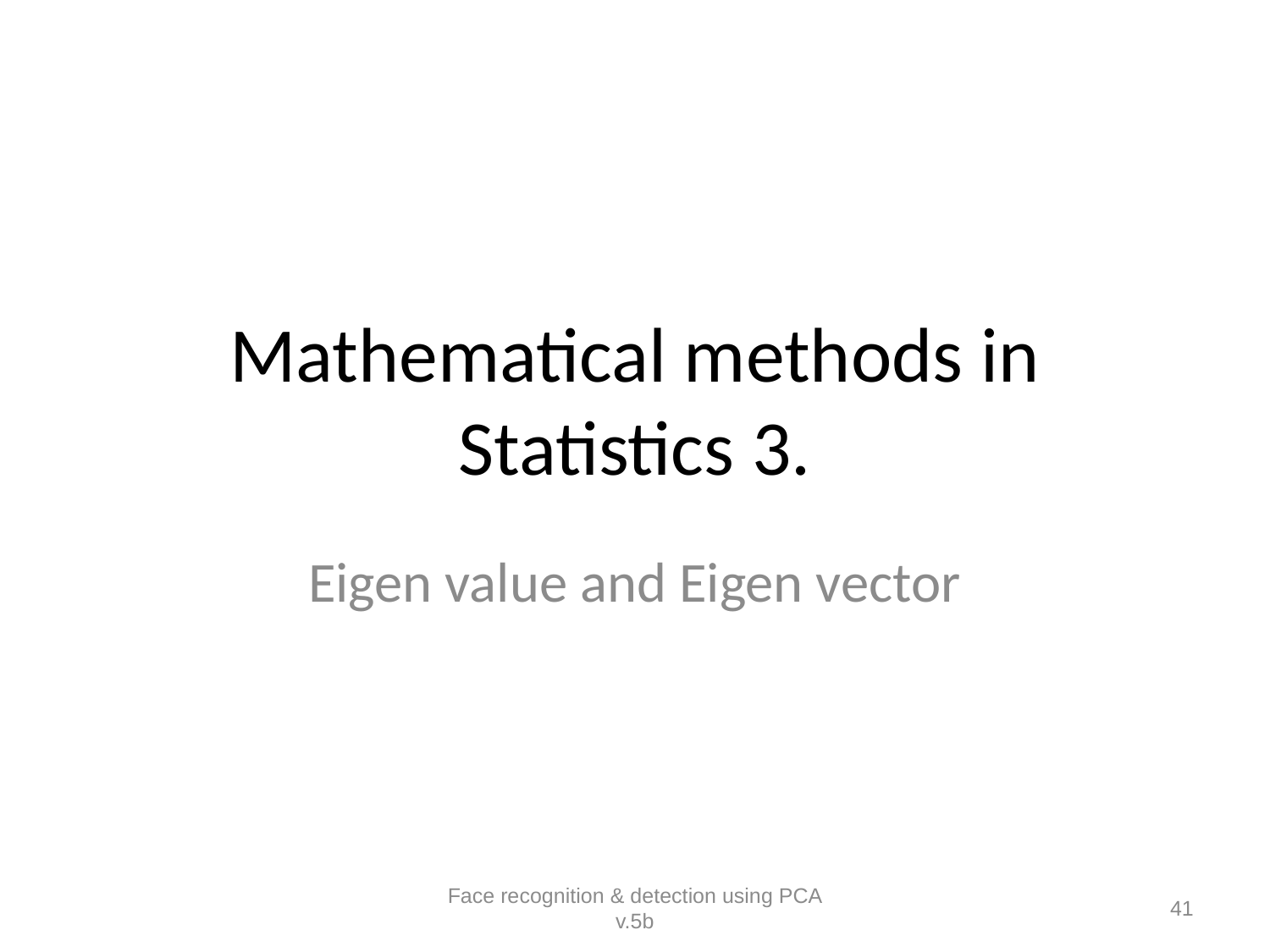

# Mathematical methods in Statistics 3.
Eigen value and Eigen vector
Face recognition & detection using PCA v.5b
41